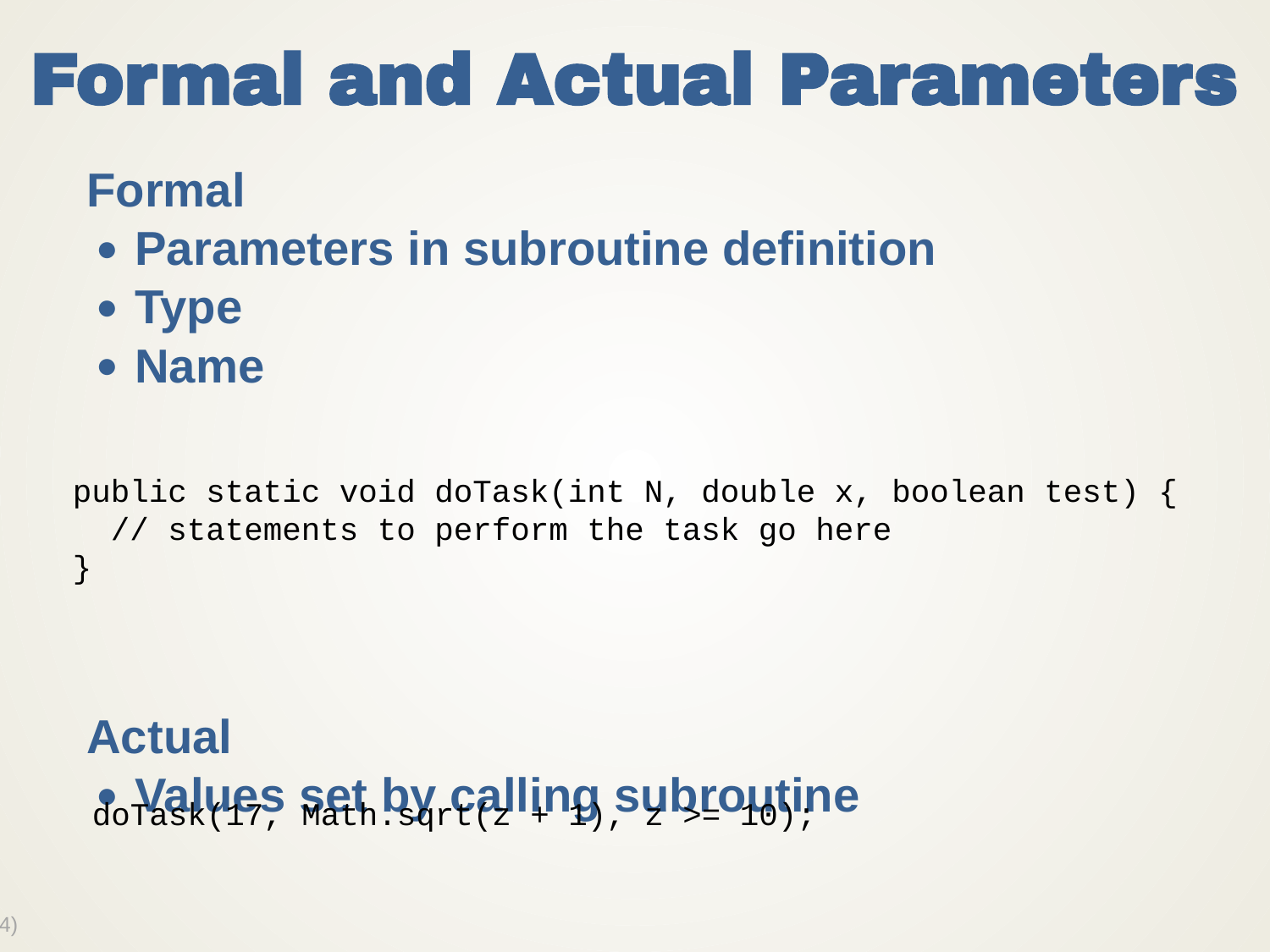

# Formal and Actual Parameters
Formal
Parameters in subroutine definition
Type
Name

Actual
Values set by calling subroutine
public static void doTask(int N, double x, boolean test) {
  // statements to perform the task go here
}
doTask(17, Math.sqrt(z + 1), z >= 10);